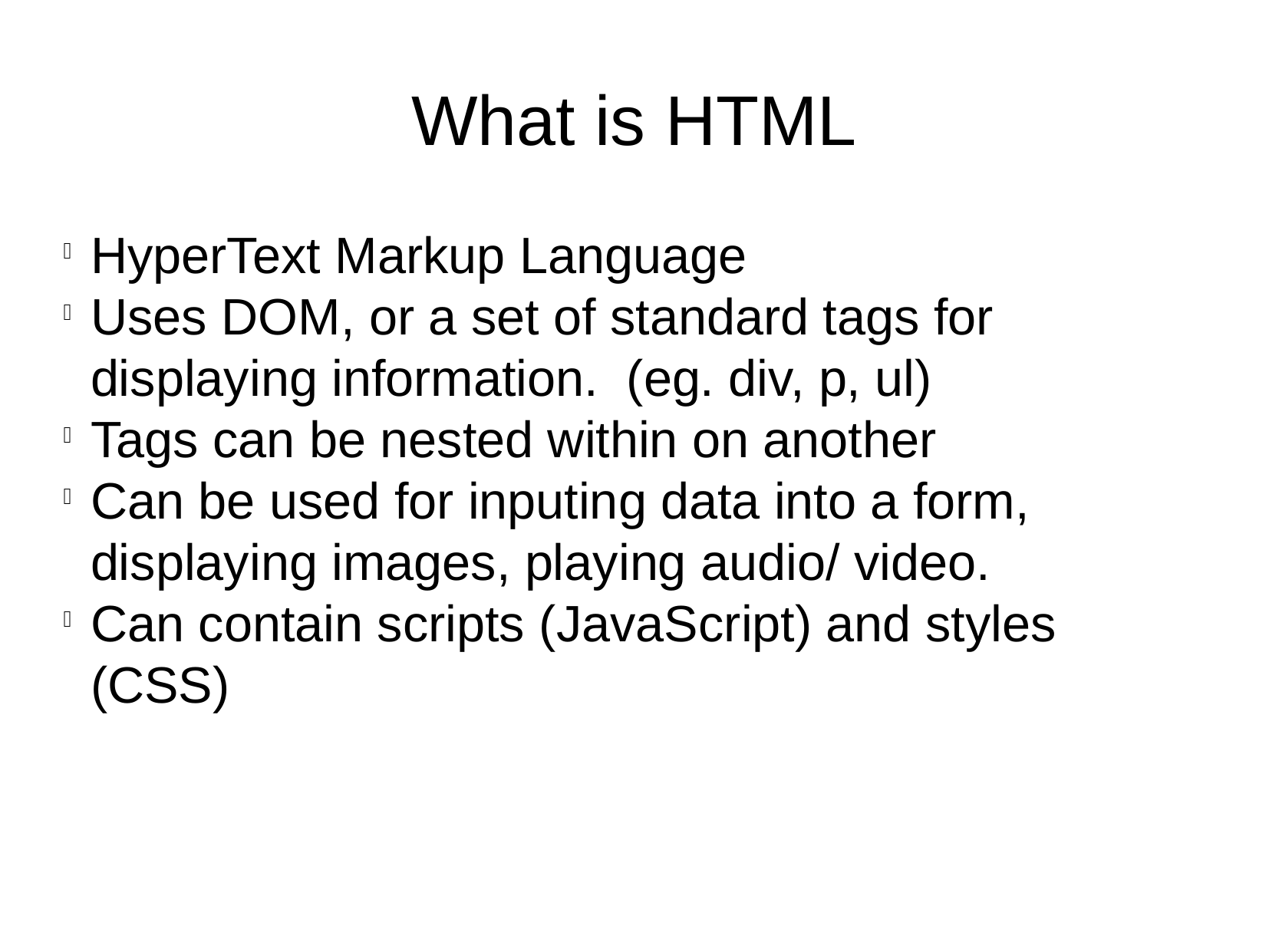

What is HTML
HyperText Markup Language
Uses DOM, or a set of standard tags for displaying information.  (eg. div, p, ul)
Tags can be nested within on another
Can be used for inputing data into a form, displaying images, playing audio/ video.
Can contain scripts (JavaScript) and styles (CSS)